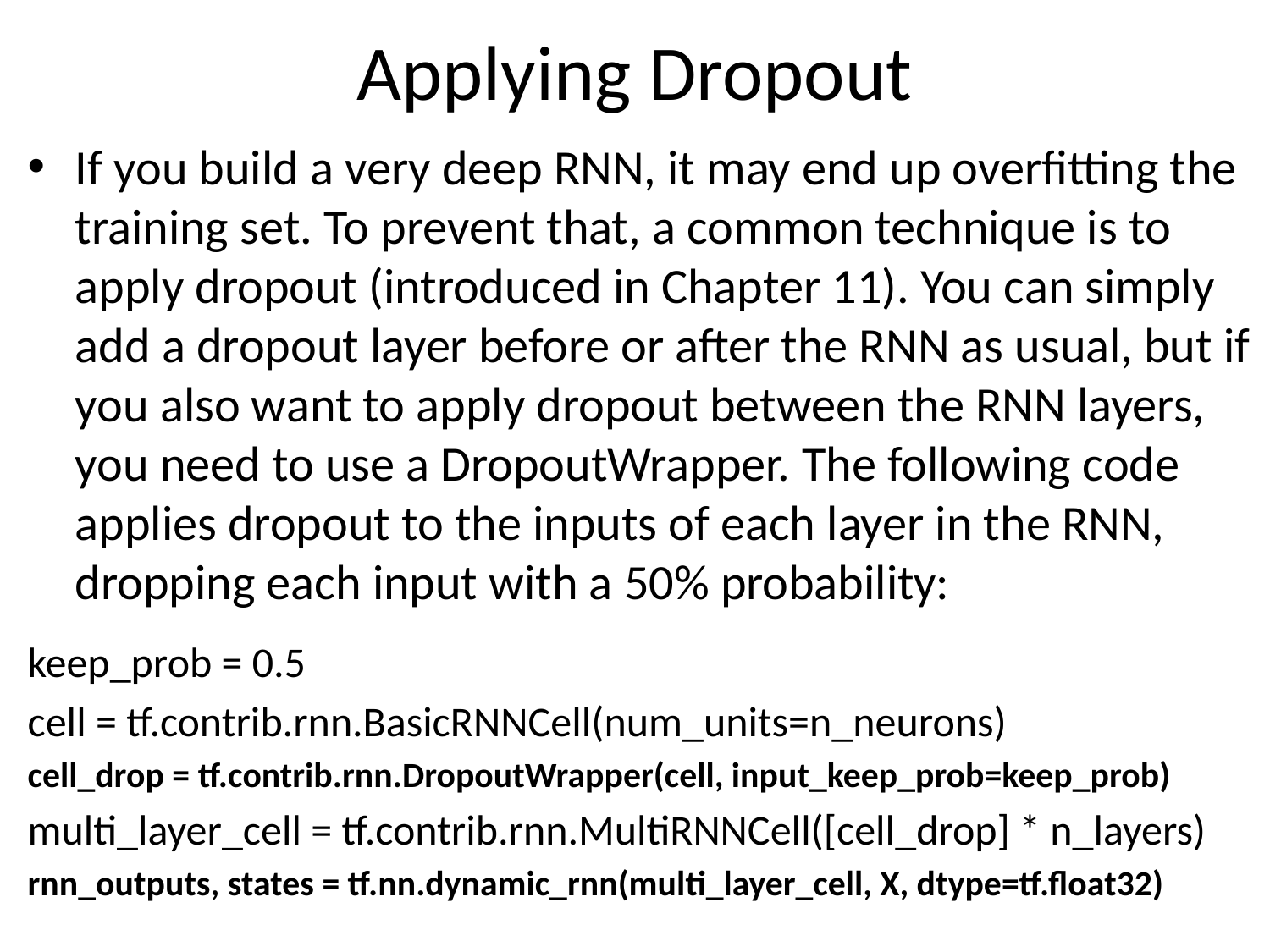

# Applying Dropout
If you build a very deep RNN, it may end up overfitting the training set. To prevent that, a common technique is to apply dropout (introduced in Chapter 11). You can simply add a dropout layer before or after the RNN as usual, but if you also want to apply dropout between the RNN layers, you need to use a DropoutWrapper. The following code applies dropout to the inputs of each layer in the RNN, dropping each input with a 50% probability:

keep_prob = 0.5
cell = tf.contrib.rnn.BasicRNNCell(num_units=n_neurons)
cell_drop = tf.contrib.rnn.DropoutWrapper(cell, input_keep_prob=keep_prob)
multi_layer_cell = tf.contrib.rnn.MultiRNNCell([cell_drop] * n_layers)
rnn_outputs, states = tf.nn.dynamic_rnn(multi_layer_cell, X, dtype=tf.float32)